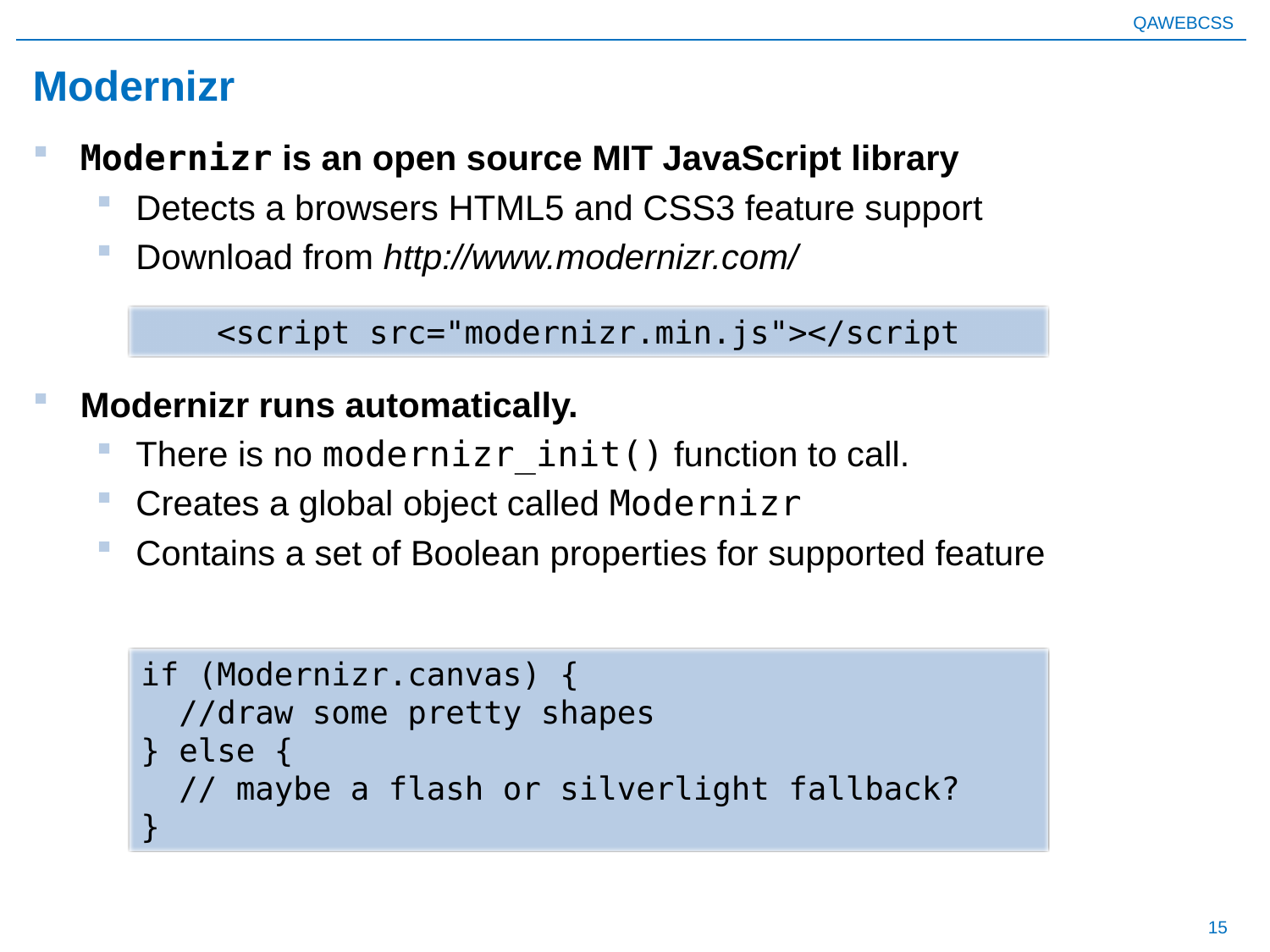

# Modernizr
Modernizr is an open source MIT JavaScript library
Detects a browsers HTML5 and CSS3 feature support
Download from http://www.modernizr.com/

Modernizr runs automatically.
There is no modernizr_init() function to call.
Creates a global object called Modernizr
Contains a set of Boolean properties for supported feature
<script src="modernizr.min.js"></script
if (Modernizr.canvas) {
  //draw some pretty shapes
} else {
  // maybe a flash or silverlight fallback?
}